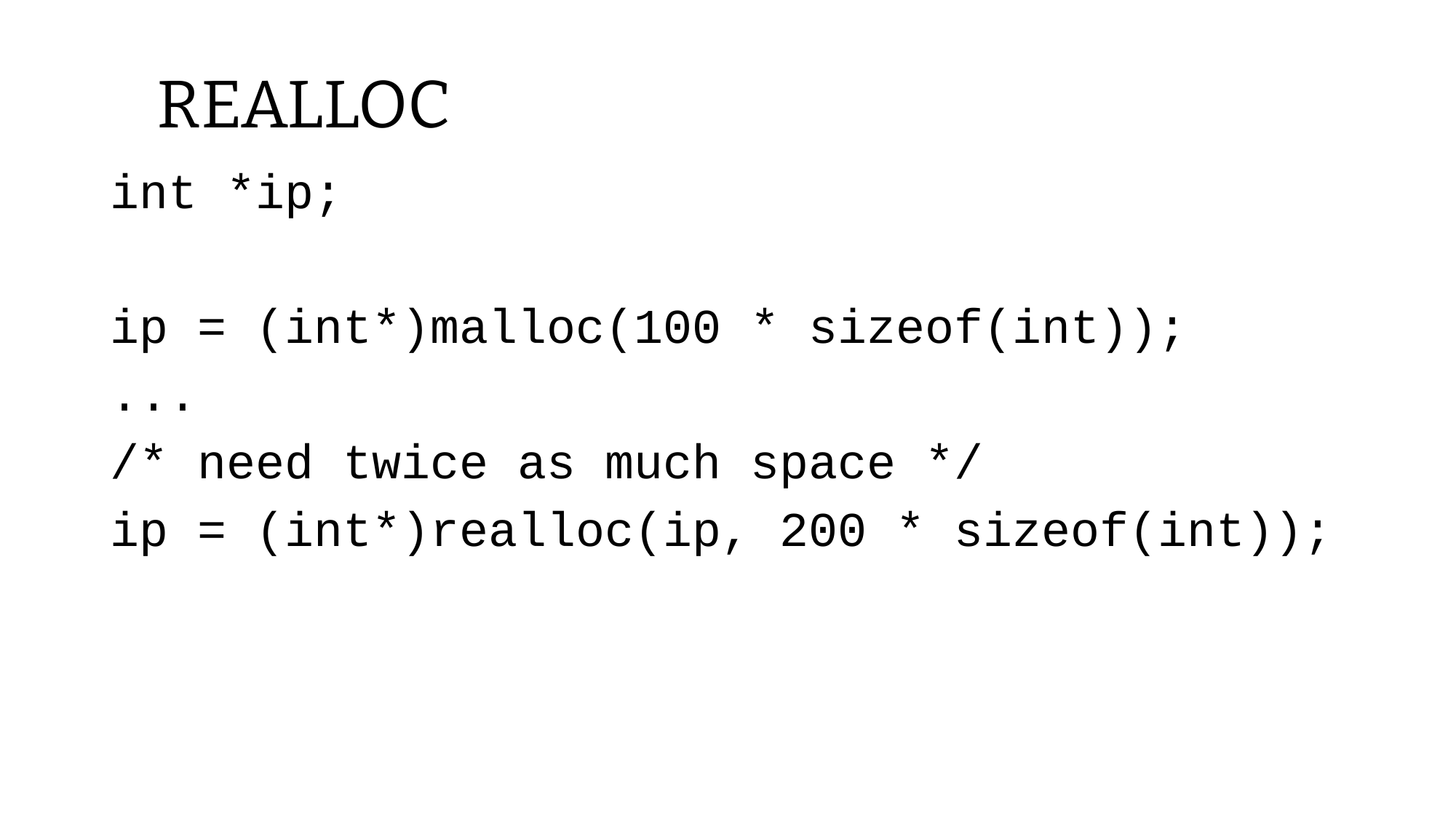

# REALLOC
int *ip;

ip = (int*)malloc(100 * sizeof(int));
...
/* need twice as much space */
ip = (int*)realloc(ip, 200 * sizeof(int));